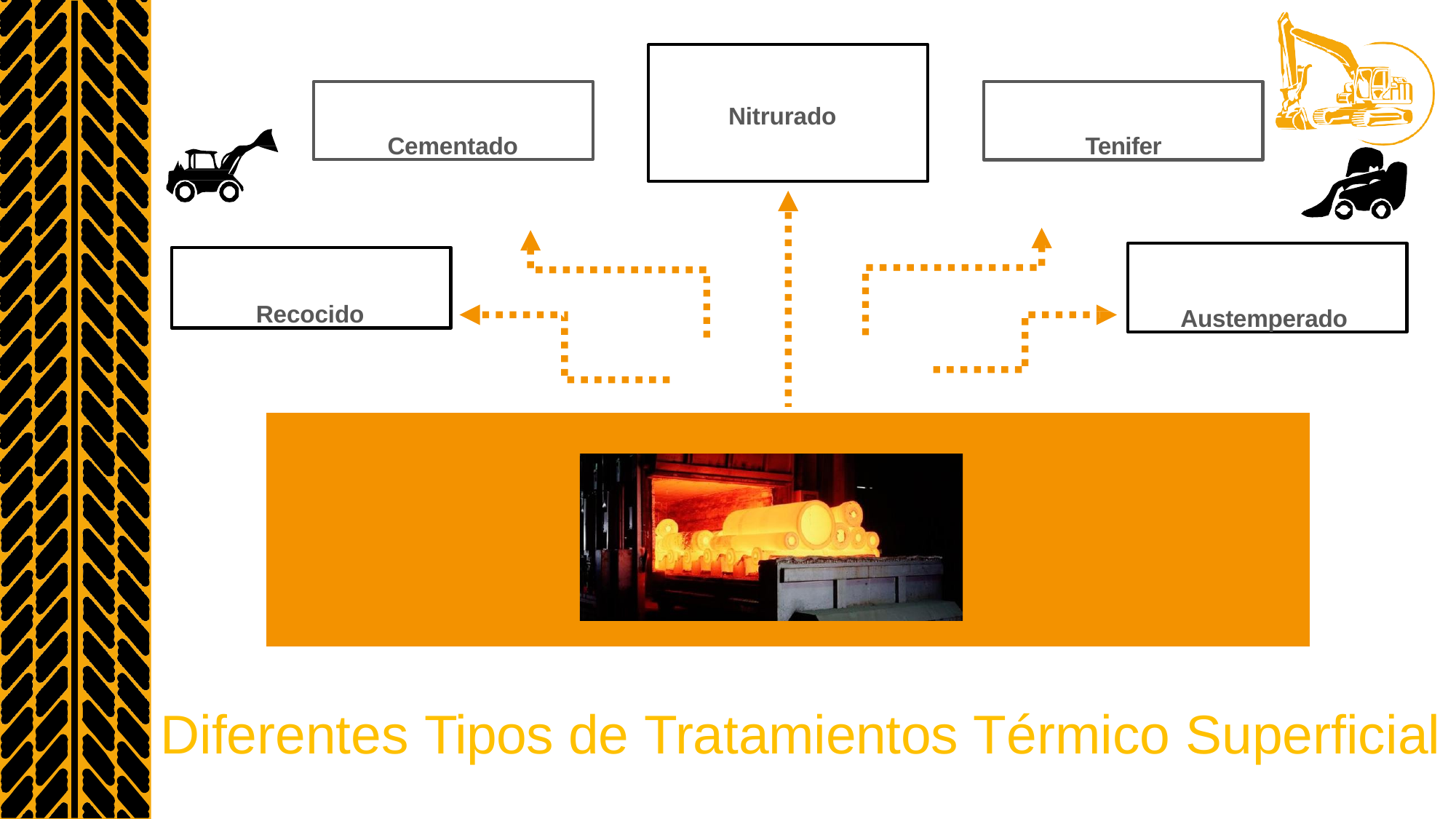

# Nitrurado

Cementado

Tenifer

Austemperado

Recocido

Diferentes Tipos de Tratamientos Térmico Superficial